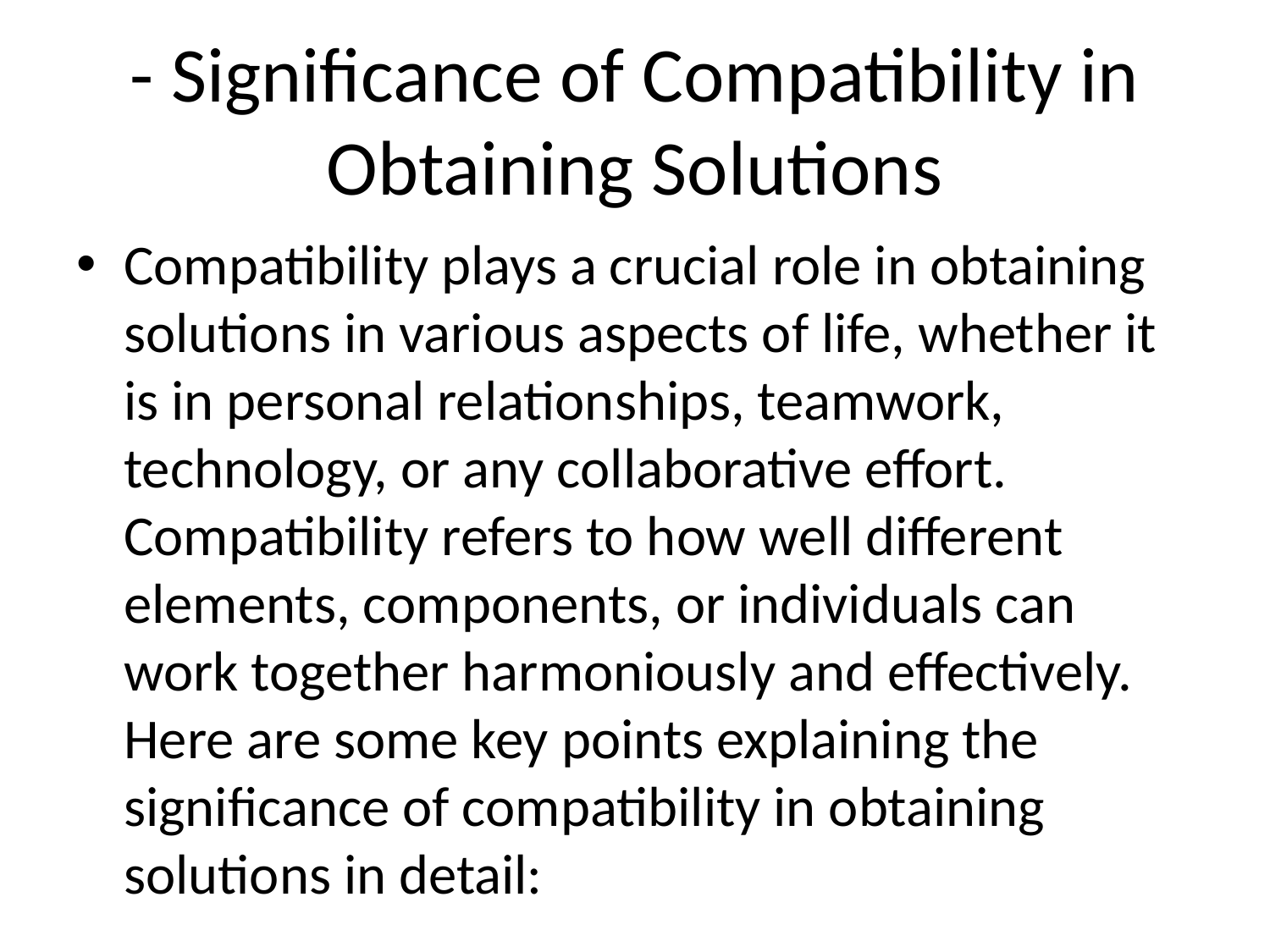

# - Significance of Compatibility in Obtaining Solutions
Compatibility plays a crucial role in obtaining solutions in various aspects of life, whether it is in personal relationships, teamwork, technology, or any collaborative effort. Compatibility refers to how well different elements, components, or individuals can work together harmoniously and effectively. Here are some key points explaining the significance of compatibility in obtaining solutions in detail: